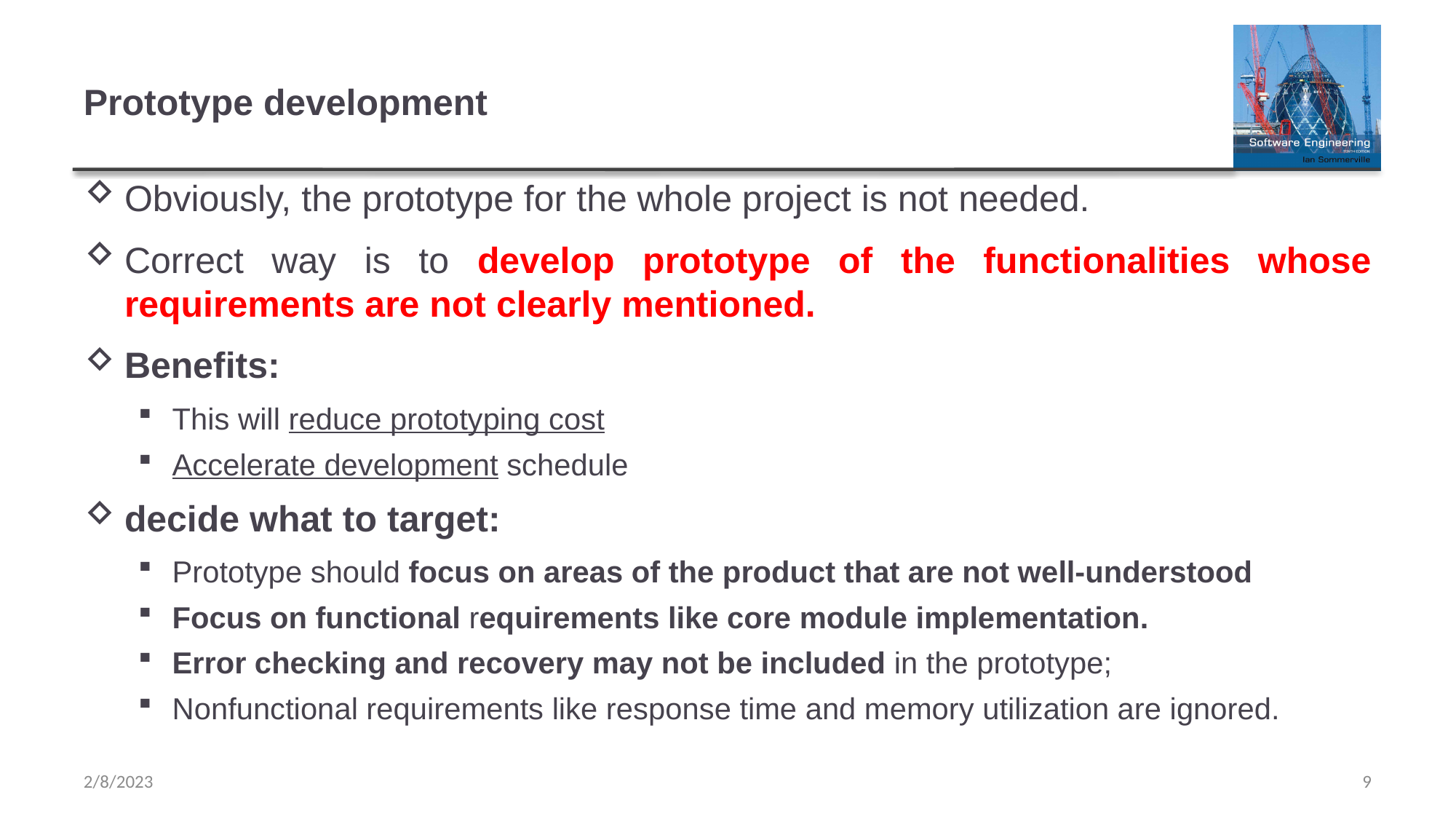

# Prototype development
Obviously, the prototype for the whole project is not needed.
Correct way is to develop prototype of the functionalities whose requirements are not clearly mentioned.
Benefits:
This will reduce prototyping cost
Accelerate development schedule
decide what to target:
Prototype should focus on areas of the product that are not well-understood
Focus on functional requirements like core module implementation.
Error checking and recovery may not be included in the prototype;
Nonfunctional requirements like response time and memory utilization are ignored.
2/8/2023
9